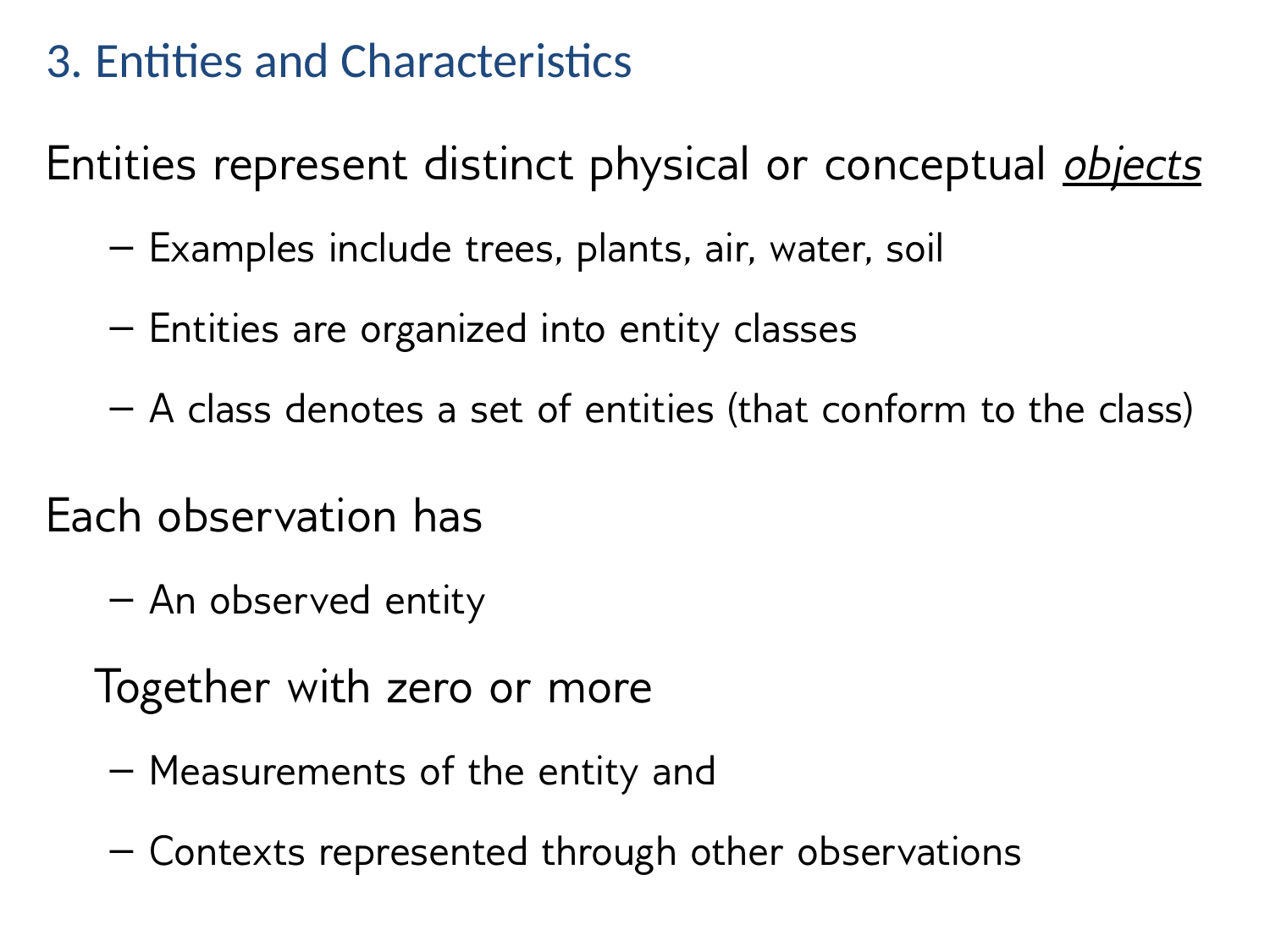

# 3. Entities and Characteristics
Entities represent distinct physical or conceptual objects
Examples include trees, plants, air, water, soil
Entities are organized into entity classes
A class denotes a set of entities (that conform to the class)
Each observation has
An observed entity
	Together with zero or more
Measurements of the entity and
Contexts represented through other observations